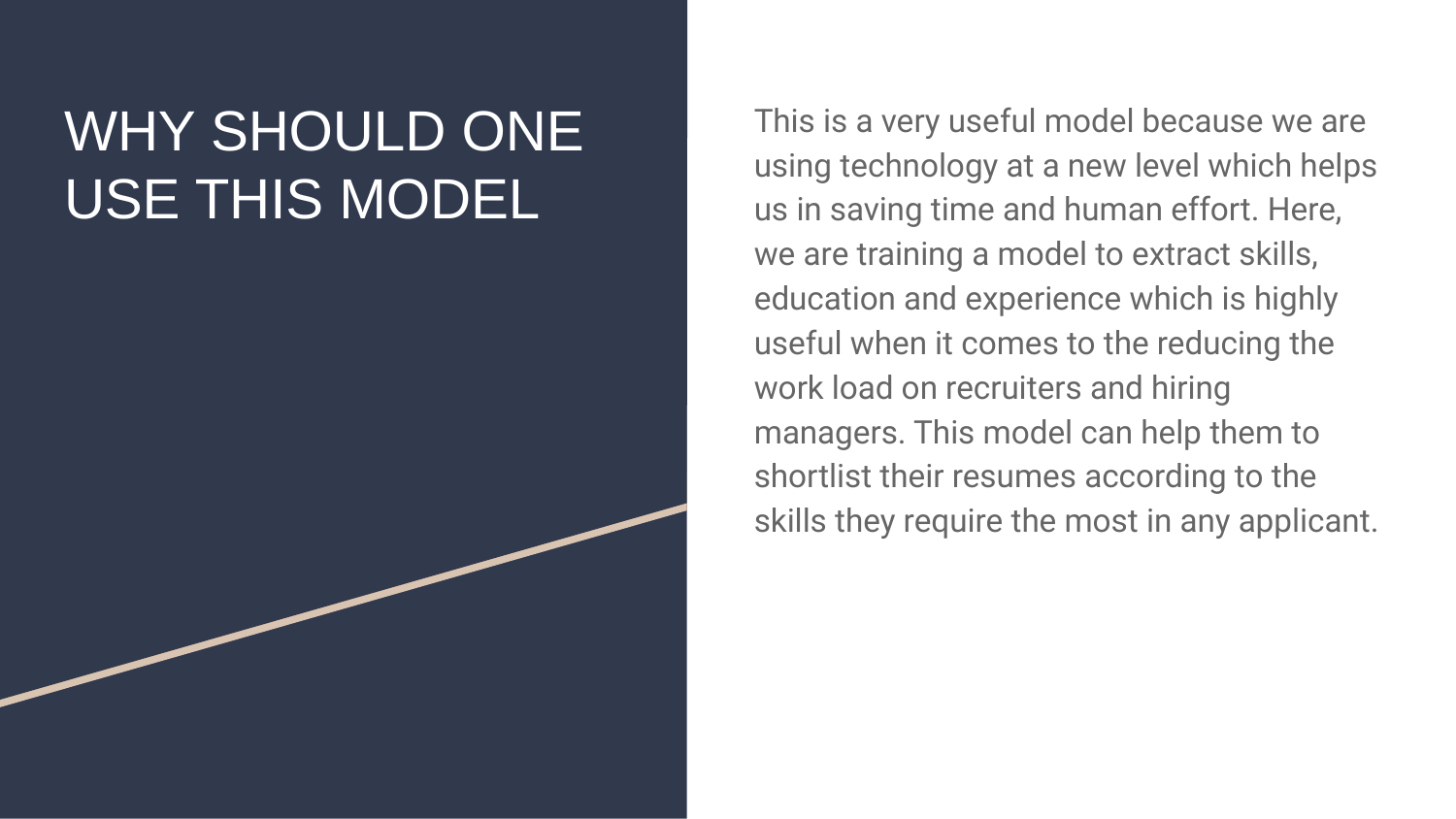

# WHY SHOULD ONE USE THIS MODEL
This is a very useful model because we are using technology at a new level which helps us in saving time and human effort. Here, we are training a model to extract skills, education and experience which is highly useful when it comes to the reducing the work load on recruiters and hiring managers. This model can help them to shortlist their resumes according to the skills they require the most in any applicant.